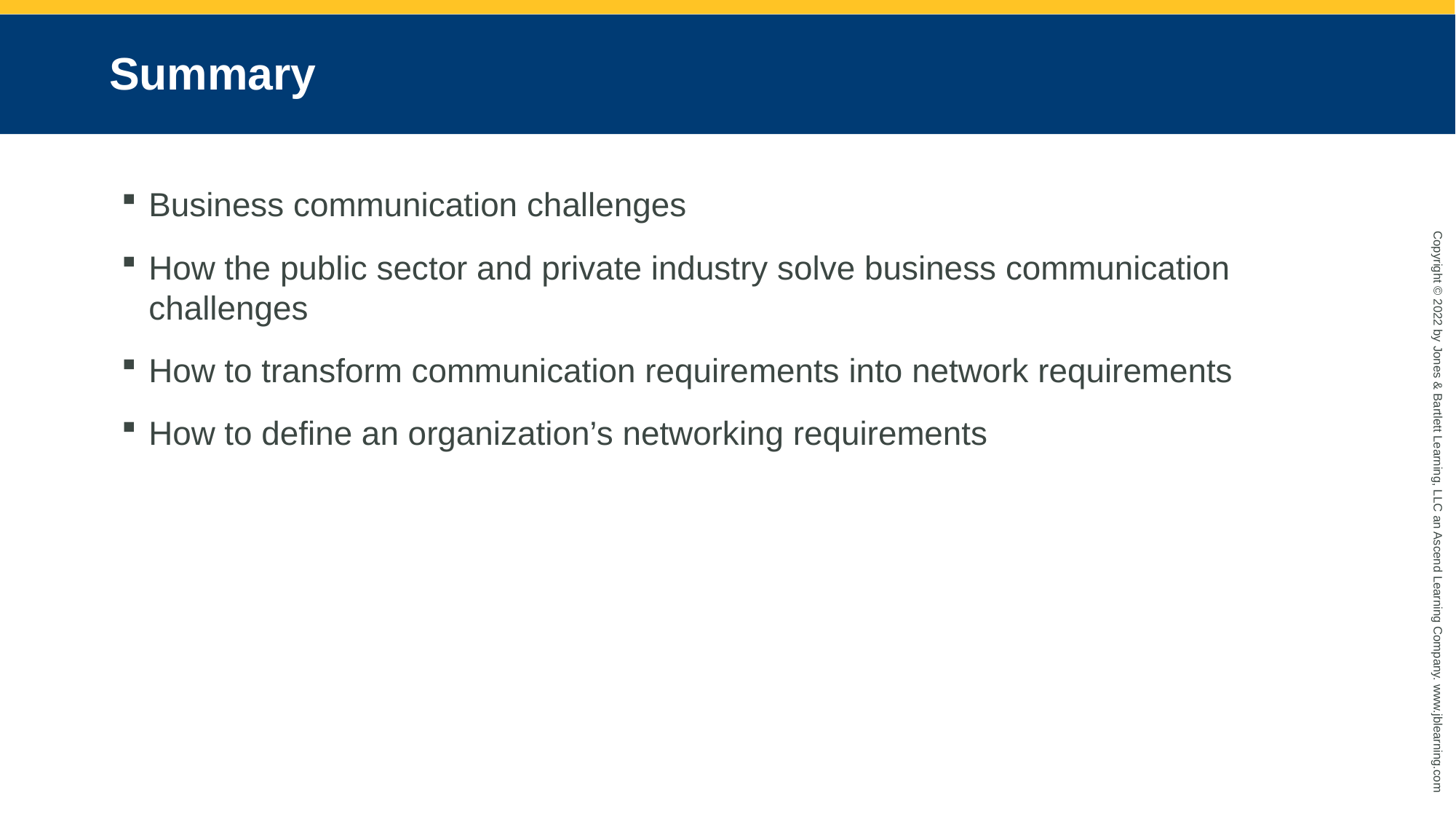

# Summary
Business communication challenges
How the public sector and private industry solve business communication challenges
How to transform communication requirements into network requirements
How to define an organization’s networking requirements